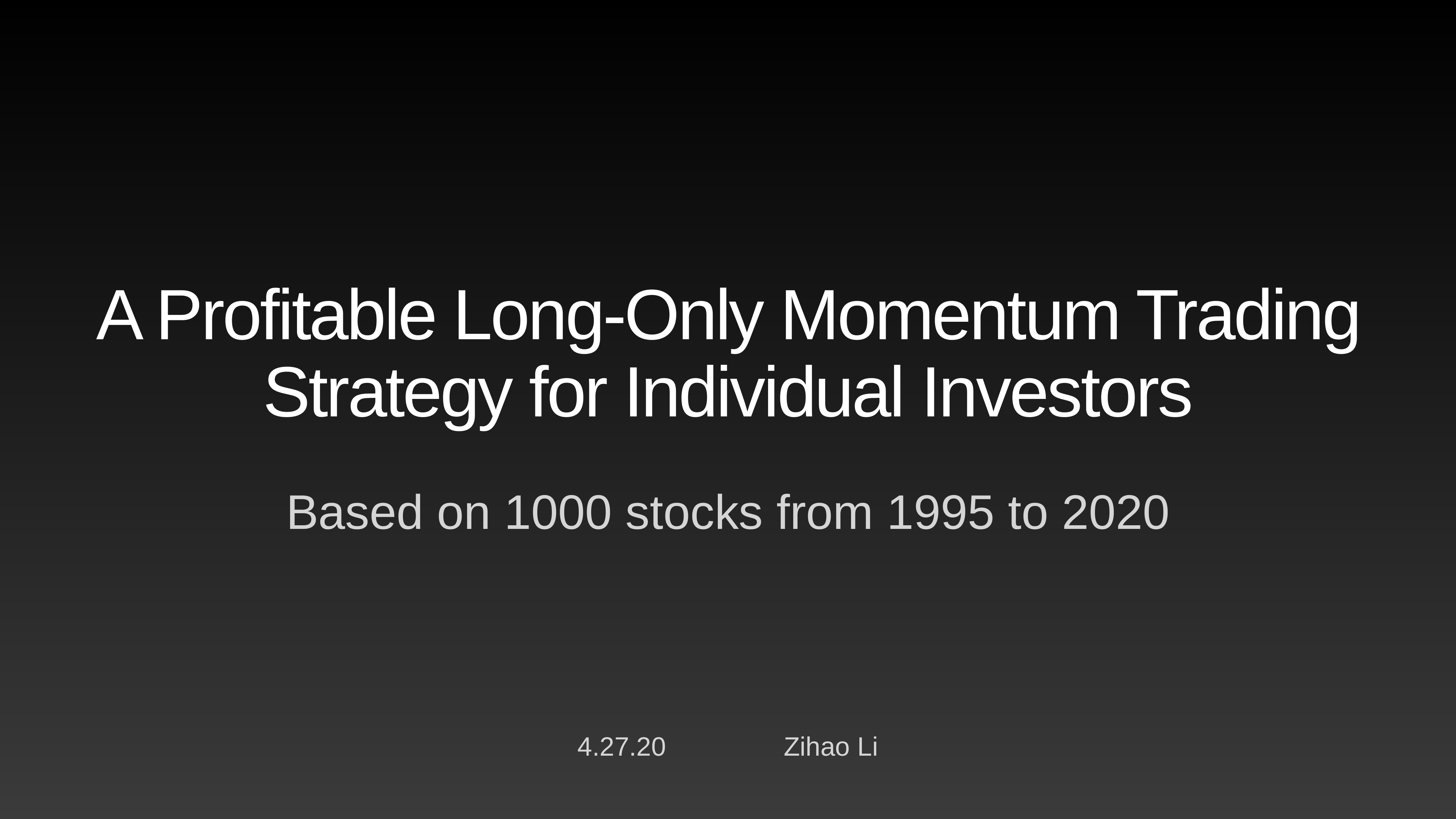

# A Profitable Long-Only Momentum Trading Strategy for Individual Investors
Based on 1000 stocks from 1995 to 2020
4.27.20                Zihao Li